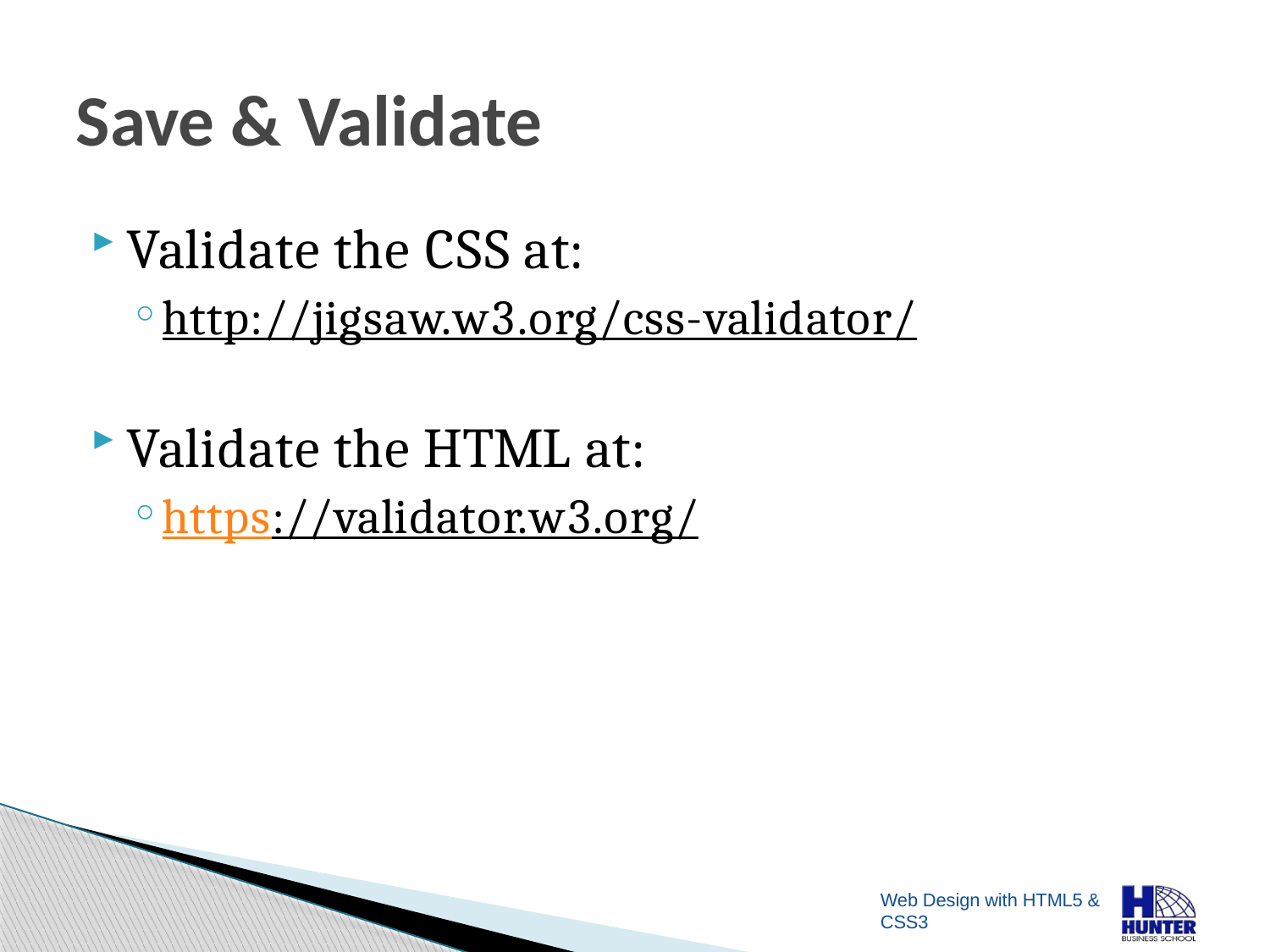

# Save & Validate
Validate the CSS at:
http://jigsaw.w3.org/css-validator/
Validate the HTML at:
https://validator.w3.org/